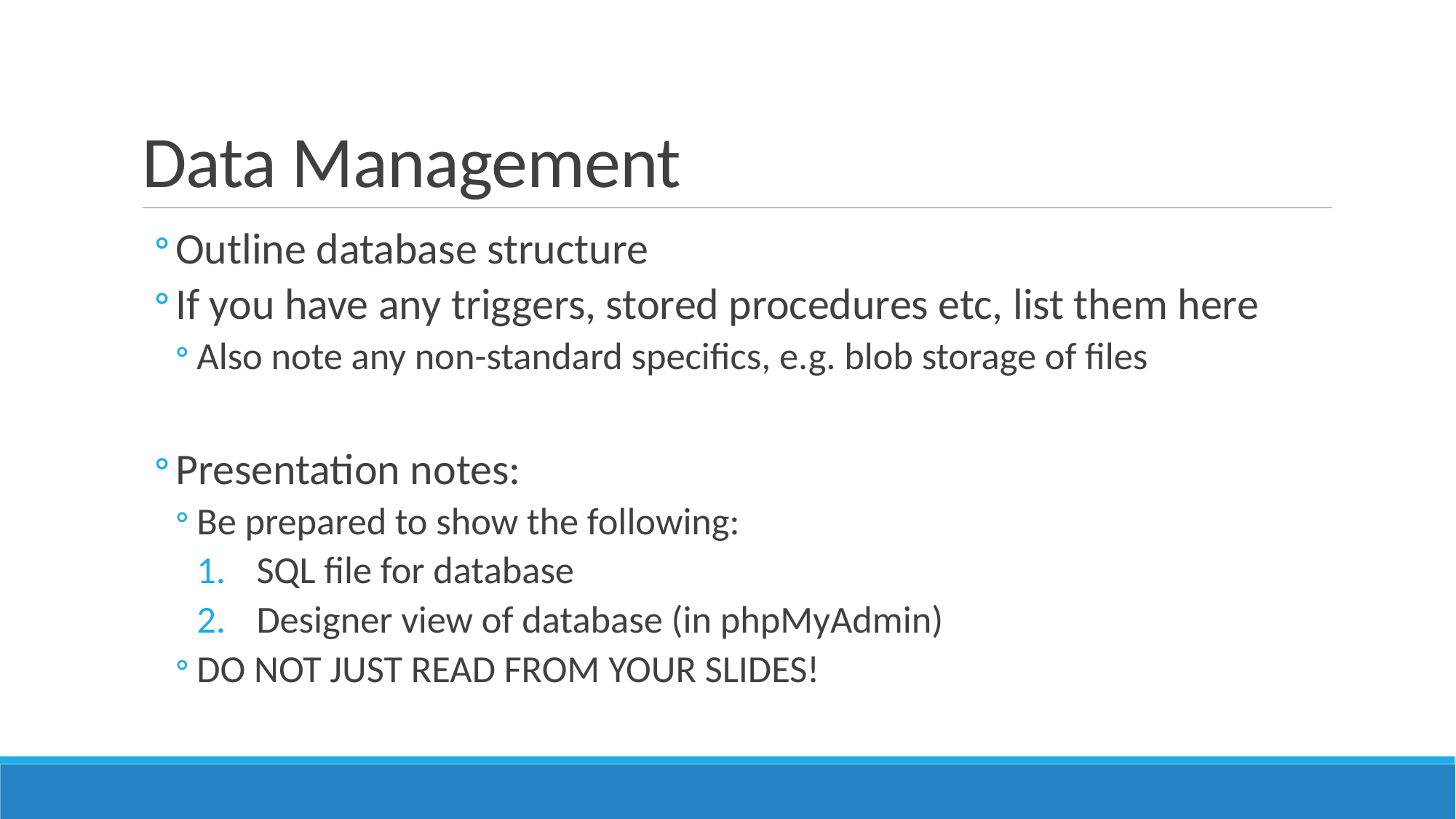

# Data Management
Outline database structure
If you have any triggers, stored procedures etc, list them here
Also note any non-standard specifics, e.g. blob storage of files

Presentation notes:
Be prepared to show the following:
SQL file for database
Designer view of database (in phpMyAdmin)
DO NOT JUST READ FROM YOUR SLIDES!